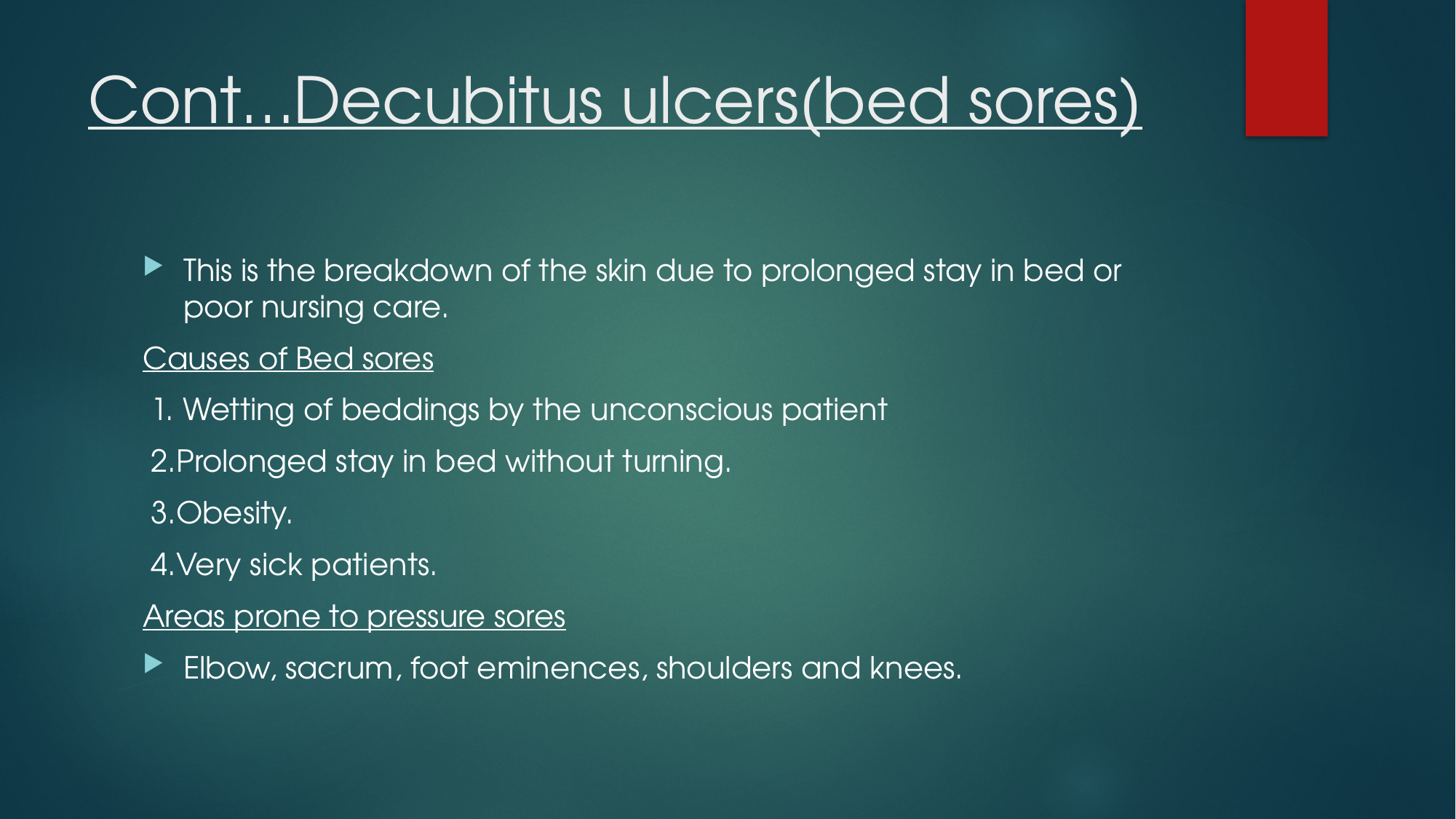

# Cont…Decubitus ulcers(bed sores)
This is the breakdown of the skin due to prolonged stay in bed or poor nursing care.
Causes of Bed sores
 1. Wetting of beddings by the unconscious patient
 2.Prolonged stay in bed without turning.
 3.Obesity.
 4.Very sick patients.
Areas prone to pressure sores
Elbow, sacrum, foot eminences, shoulders and knees.